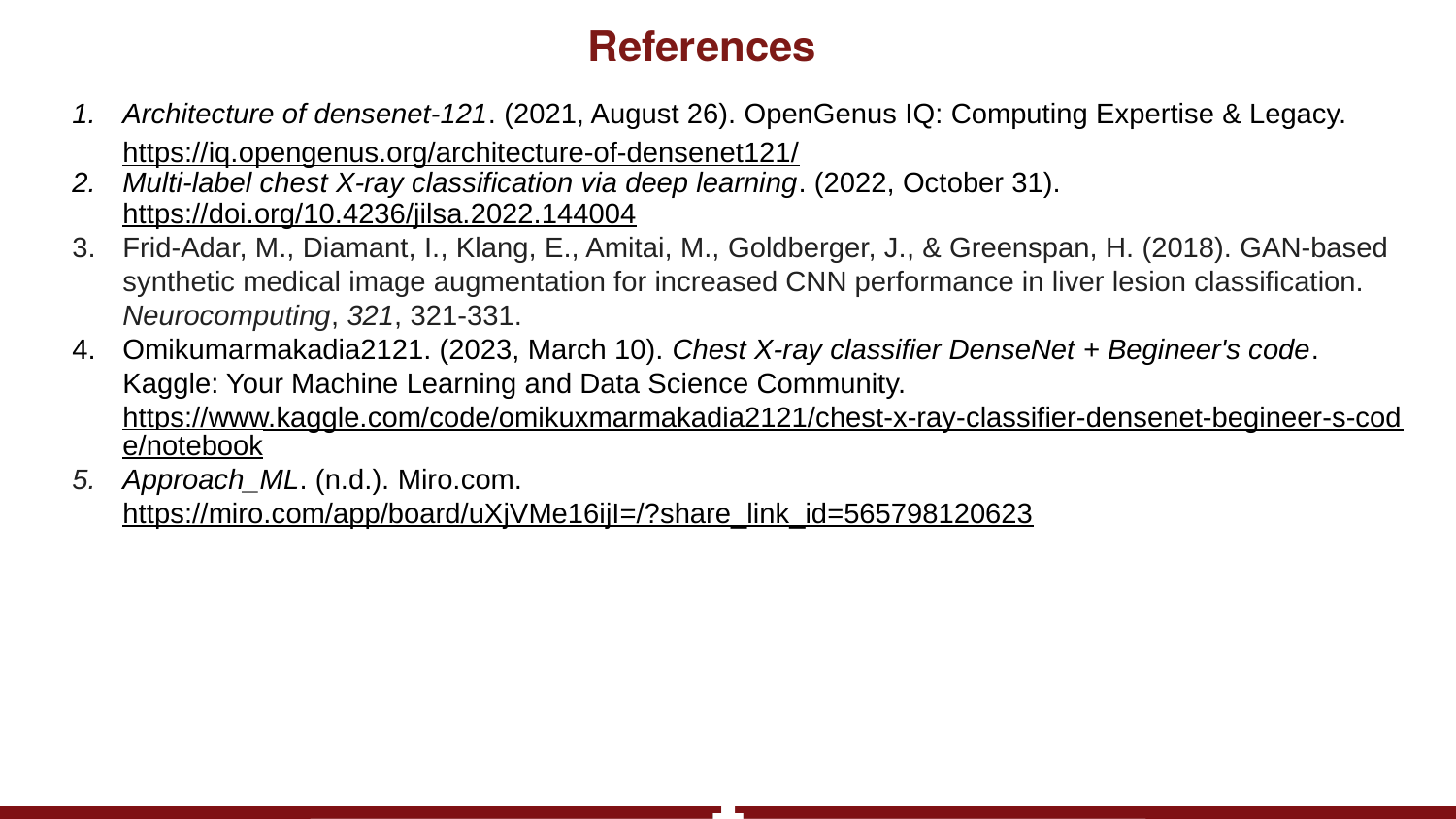

# References
Architecture of densenet-121. (2021, August 26). OpenGenus IQ: Computing Expertise & Legacy. https://iq.opengenus.org/architecture-of-densenet121/
Multi-label chest X-ray classification via deep learning. (2022, October 31). https://doi.org/10.4236/jilsa.2022.144004
Frid-Adar, M., Diamant, I., Klang, E., Amitai, M., Goldberger, J., & Greenspan, H. (2018). GAN-based synthetic medical image augmentation for increased CNN performance in liver lesion classification. Neurocomputing, 321, 321-331.
Omikumarmakadia2121. (2023, March 10). Chest X-ray classifier DenseNet + Begineer's code. Kaggle: Your Machine Learning and Data Science Community. https://www.kaggle.com/code/omikuxmarmakadia2121/chest-x-ray-classifier-densenet-begineer-s-code/notebook
Approach_ML. (n.d.). Miro.com. https://miro.com/app/board/uXjVMe16ijI=/?share_link_id=565798120623